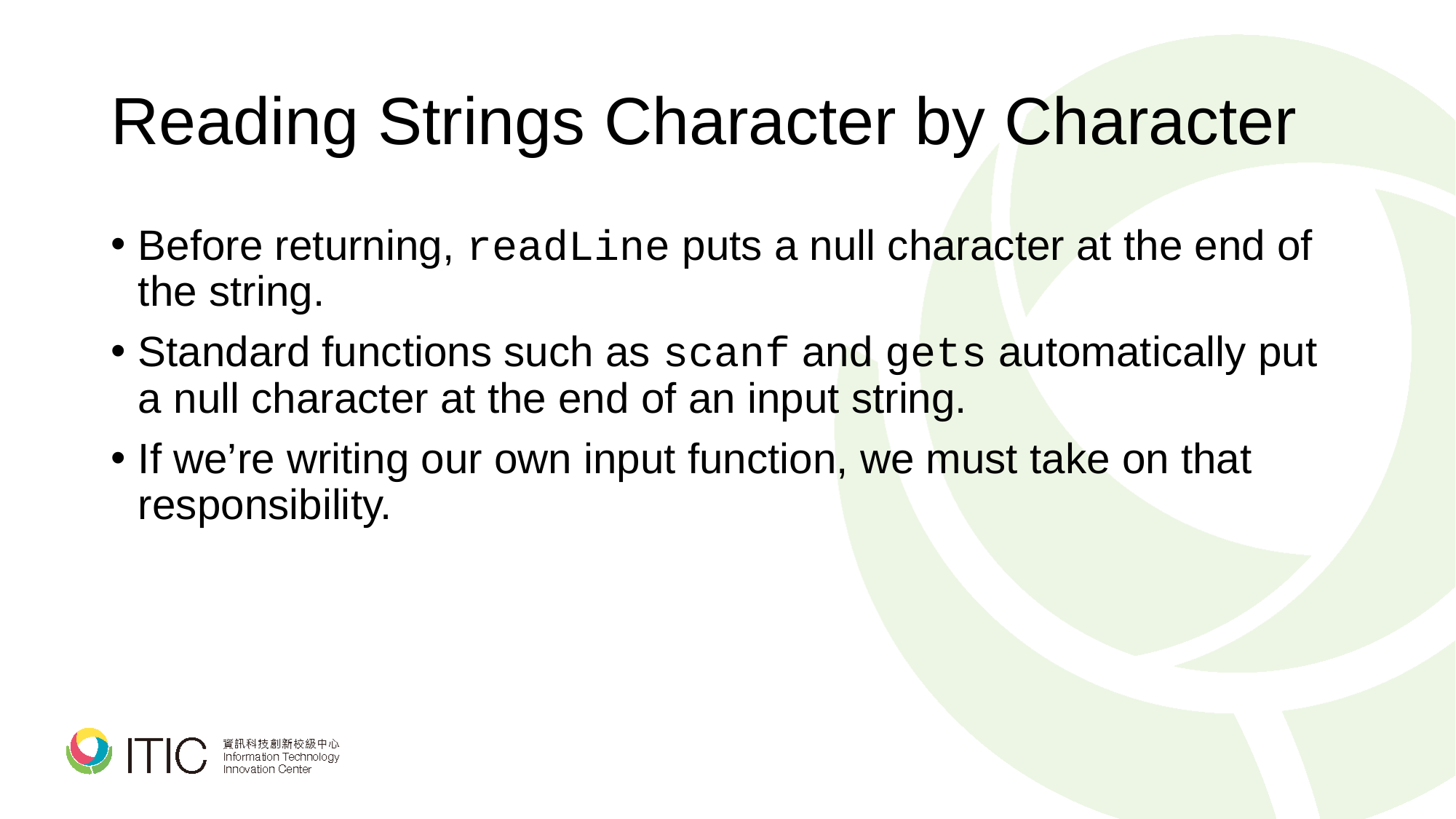

# Reading Strings Character by Character
Before returning, readLine puts a null character at the end of the string.
Standard functions such as scanf and gets automatically put a null character at the end of an input string.
If we’re writing our own input function, we must take on that responsibility.